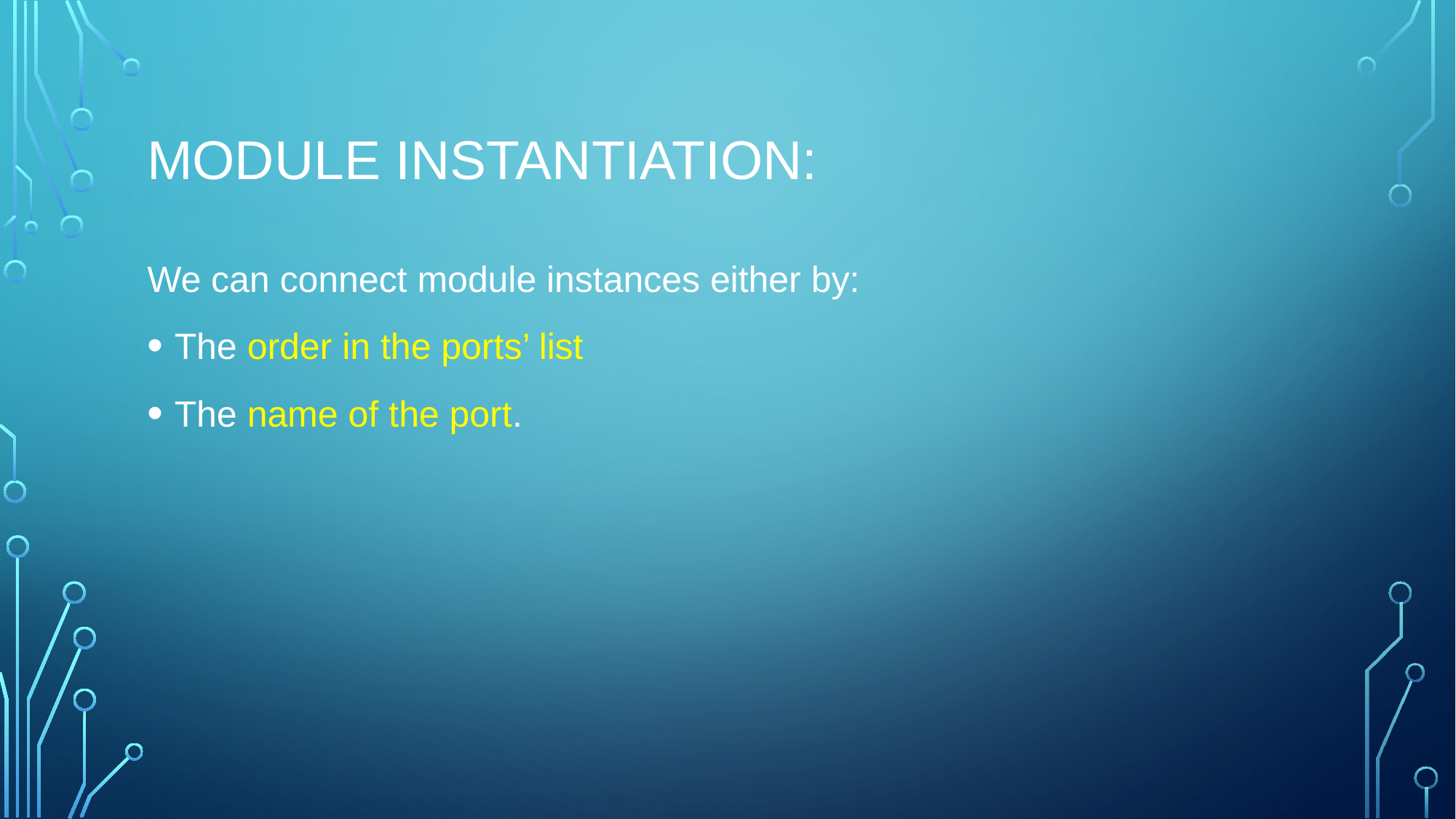

# Module Instantiation:
We can connect module instances either by:
The order in the ports’ list
The name of the port.